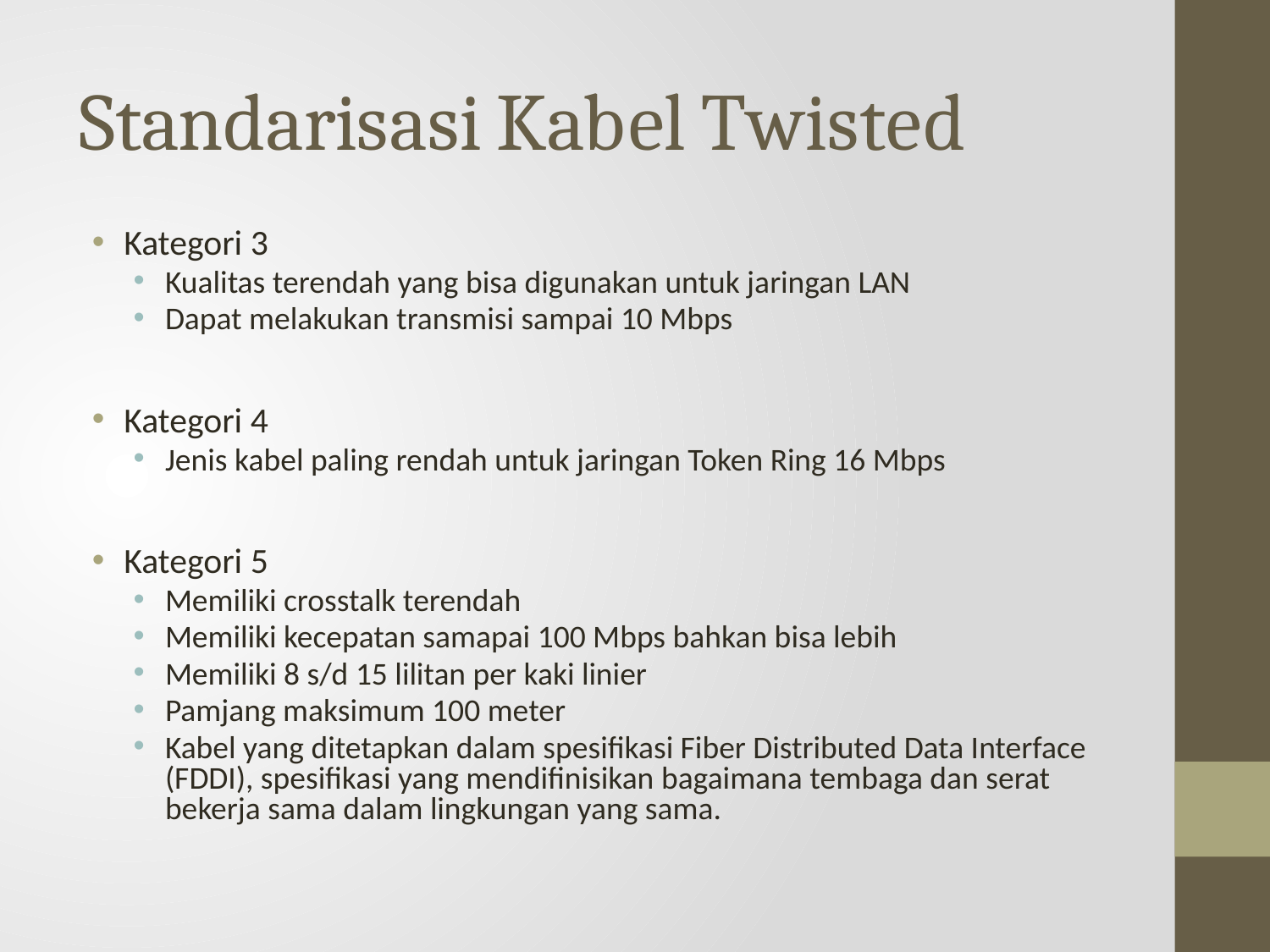

# Standarisasi Kabel Twisted
Kategori 3
Kualitas terendah yang bisa digunakan untuk jaringan LAN
Dapat melakukan transmisi sampai 10 Mbps

Kategori 4
Jenis kabel paling rendah untuk jaringan Token Ring 16 Mbps

Kategori 5
Memiliki crosstalk terendah
Memiliki kecepatan samapai 100 Mbps bahkan bisa lebih
Memiliki 8 s/d 15 lilitan per kaki linier
Pamjang maksimum 100 meter
Kabel yang ditetapkan dalam spesifikasi Fiber Distributed Data Interface (FDDI), spesifikasi yang mendifinisikan bagaimana tembaga dan serat bekerja sama dalam lingkungan yang sama.